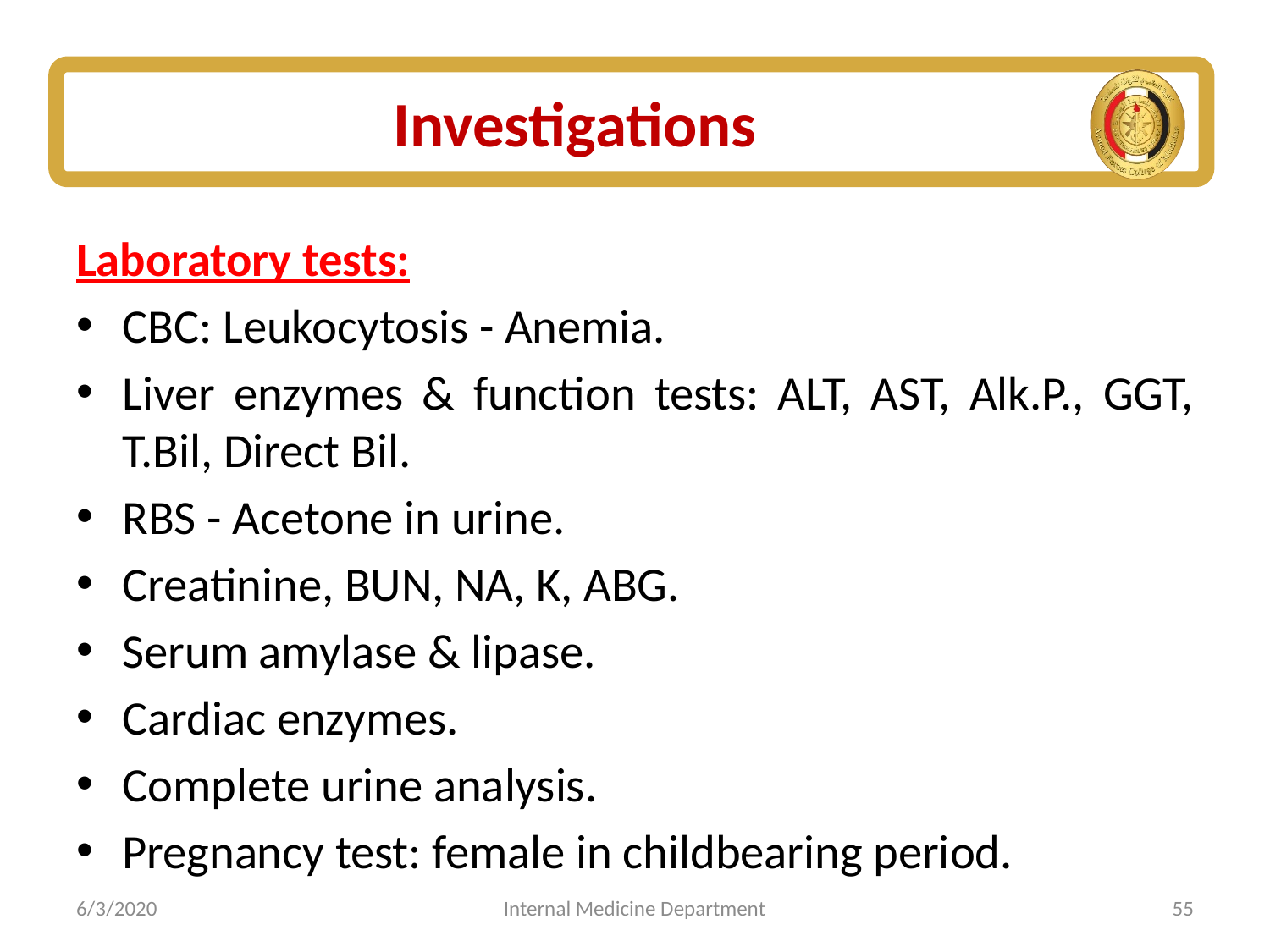

# Investigations
Laboratory tests:
CBC: Leukocytosis - Anemia.
Liver enzymes & function tests: ALT, AST, Alk.P., GGT, T.Bil, Direct Bil.
RBS - Acetone in urine.
Creatinine, BUN, NA, K, ABG.
Serum amylase & lipase.
Cardiac enzymes.
Complete urine analysis.
Pregnancy test: female in childbearing period.
6/3/2020
Internal Medicine Department
55